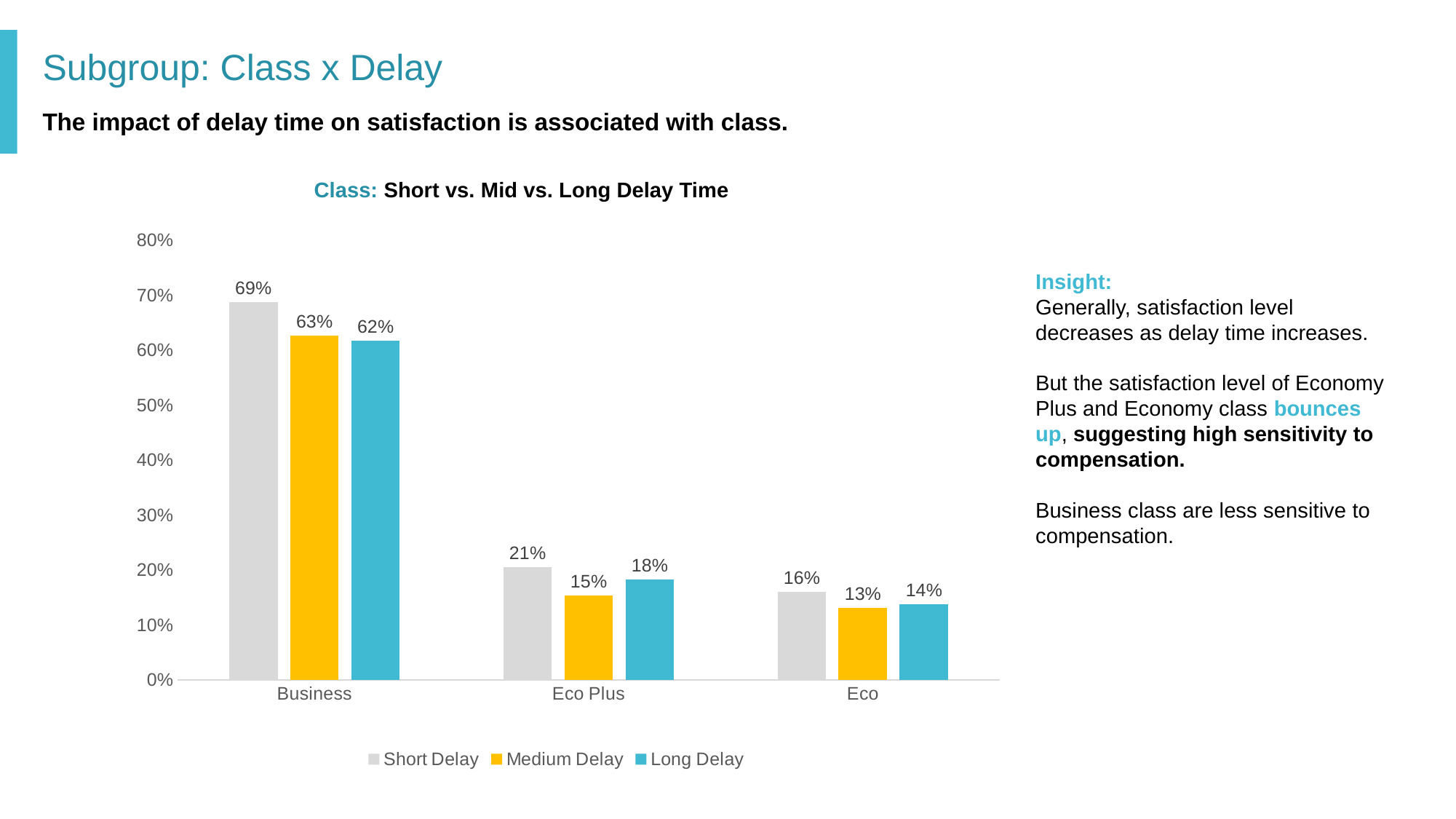

# Subgroup: Class x Delay
The impact of delay time on satisfaction is associated with class.
Class: Short vs. Mid vs. Long Delay Time

### Chart

| Category | Short Delay | Medium Delay | Long Delay |
|---|---|---|---|
| Business | 0.6874 | 0.6272 | 0.6179 |
| Eco Plus | 0.2052 | 0.1535 | 0.1835 |
| Eco | 0.1602 | 0.1307 | 0.1378 |
Insight:
Generally, satisfaction level decreases as delay time increases.

But the satisfaction level of Economy Plus and Economy class bounces up, suggesting high sensitivity to compensation.

Business class are less sensitive to compensation.